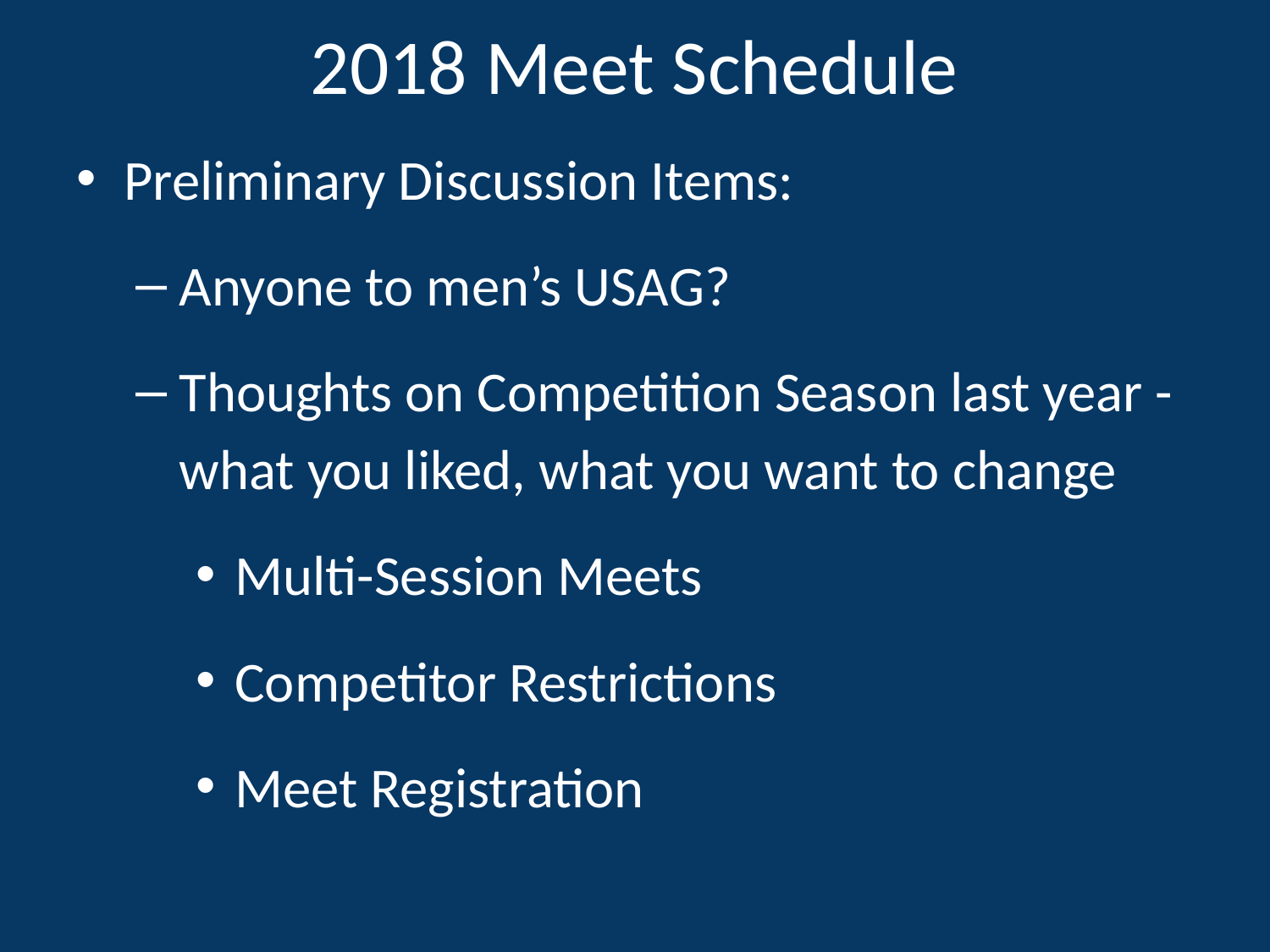

# 2018 Meet Schedule
Preliminary Discussion Items:
Anyone to men’s USAG?
Thoughts on Competition Season last year - what you liked, what you want to change
Multi-Session Meets
Competitor Restrictions
Meet Registration